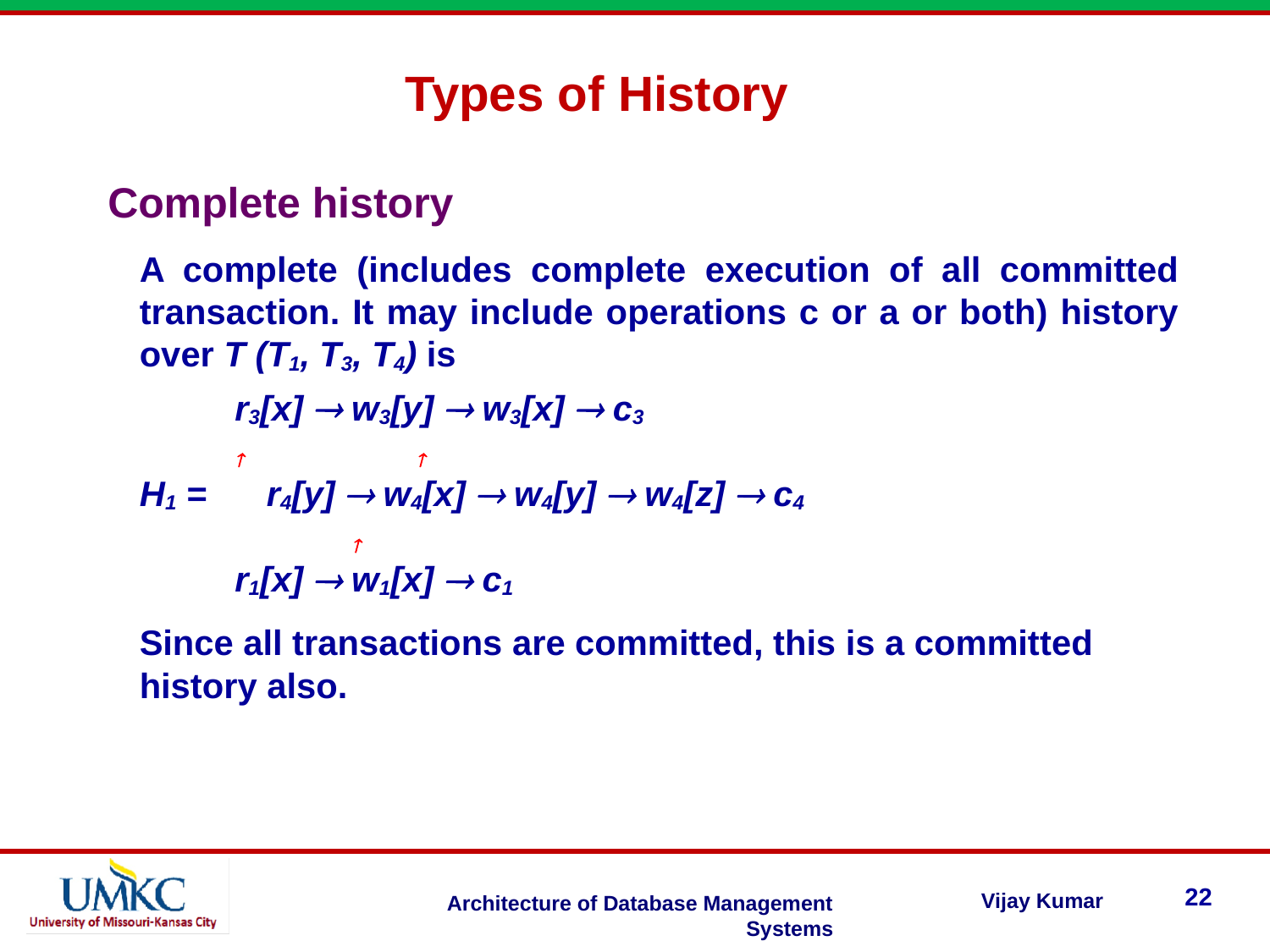

Types of History
Complete history
A complete (includes complete execution of all committed transaction. It may include operations c or a or both) history over T (T1, T3, T4) is
r3[x] → w3[y] → w3[x] → c3
↑	      ↑
H1 = 	r4[y] → w4[x] → w4[y] → w4[z] → c4
            ↑
r1[x] → w1[x] → c1
Since all transactions are committed, this is a committed history also.
22